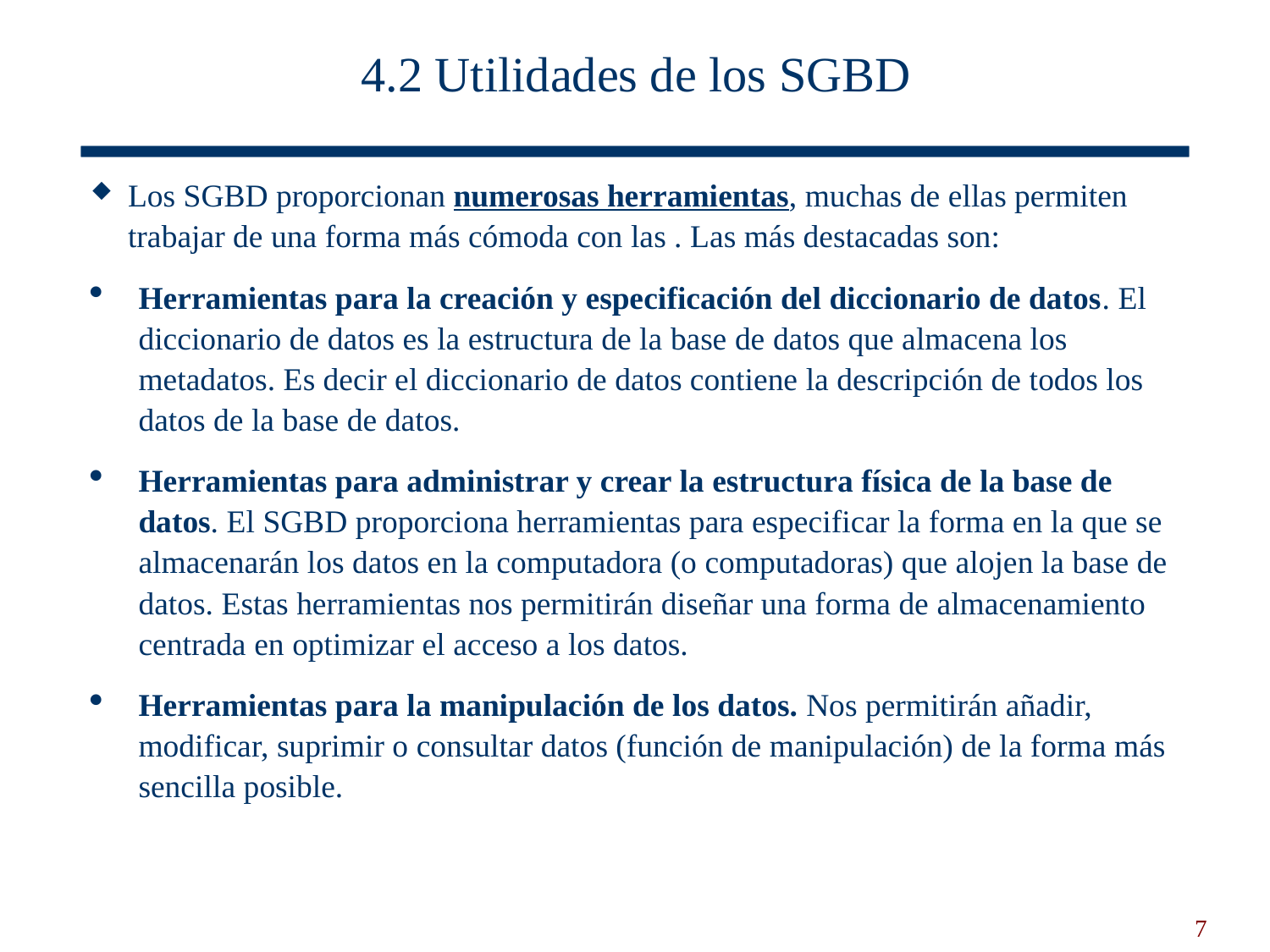

# 4.2 Utilidades de los SGBD
Los SGBD proporcionan numerosas herramientas, muchas de ellas permiten trabajar de una forma más cómoda con las . Las más destacadas son:
Herramientas para la creación y especificación del diccionario de datos. El diccionario de datos es la estructura de la base de datos que almacena los metadatos. Es decir el diccionario de datos contiene la descripción de todos los datos de la base de datos.
Herramientas para administrar y crear la estructura física de la base de datos. El SGBD proporciona herramientas para especificar la forma en la que se almacenarán los datos en la computadora (o computadoras) que alojen la base de datos. Estas herramientas nos permitirán diseñar una forma de almacenamiento centrada en optimizar el acceso a los datos.
Herramientas para la manipulación de los datos. Nos permitirán añadir, modificar, suprimir o consultar datos (función de manipulación) de la forma más sencilla posible.
7